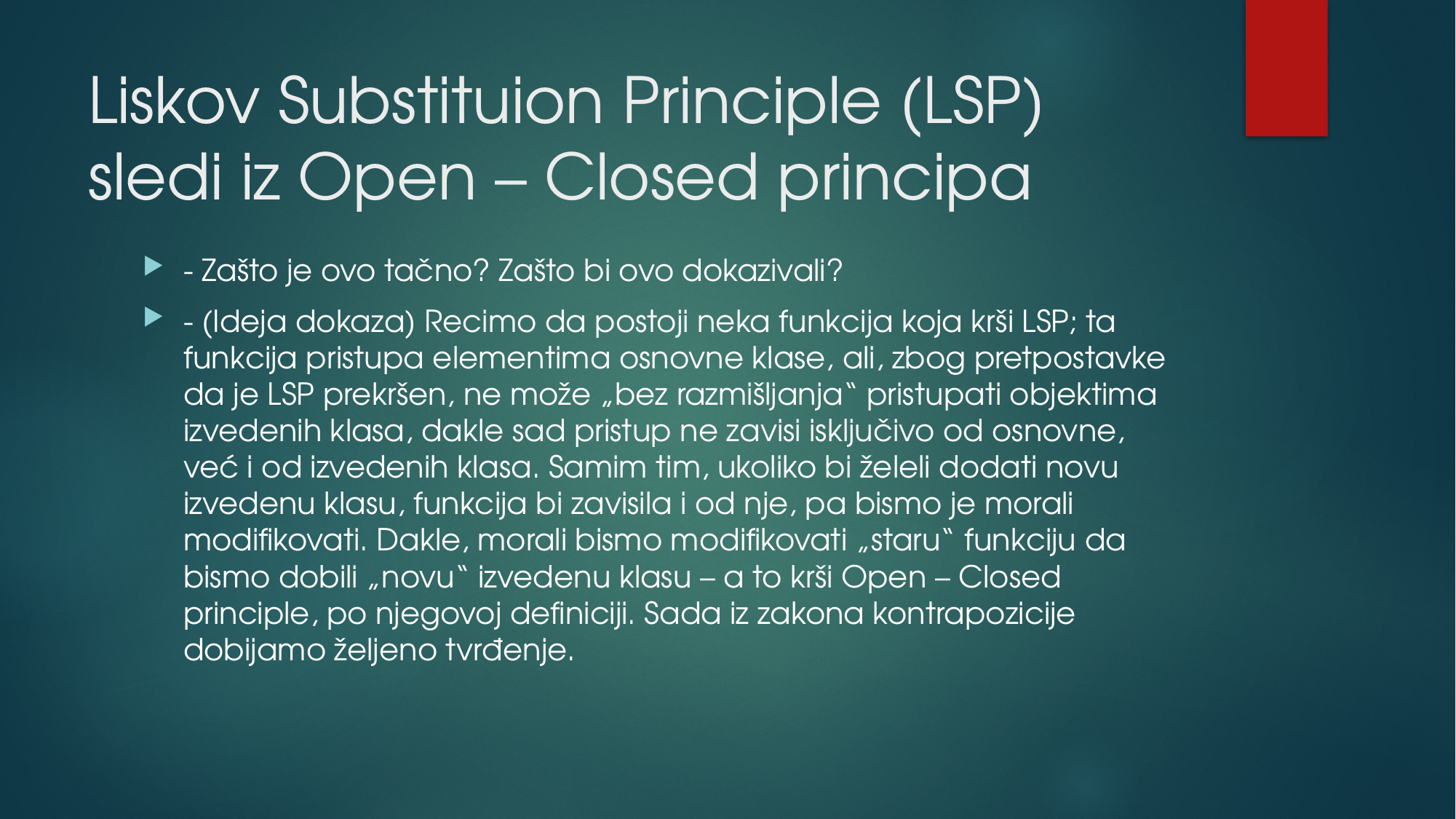

# Liskov Substituion Principle (LSP) sledi iz Open – Closed principa
- Zašto je ovo tačno? Zašto bi ovo dokazivali?
- (Ideja dokaza) Recimo da postoji neka funkcija koja krši LSP; ta funkcija pristupa elementima osnovne klase, ali, zbog pretpostavke da je LSP prekršen, ne može „bez razmišljanja“ pristupati objektima izvedenih klasa, dakle sad pristup ne zavisi isključivo od osnovne, već i od izvedenih klasa. Samim tim, ukoliko bi želeli dodati novu izvedenu klasu, funkcija bi zavisila i od nje, pa bismo je morali modifikovati. Dakle, morali bismo modifikovati „staru“ funkciju da bismo dobili „novu“ izvedenu klasu – a to krši Open – Closed principle, po njegovoj definiciji. Sada iz zakona kontrapozicije dobijamo željeno tvrđenje.